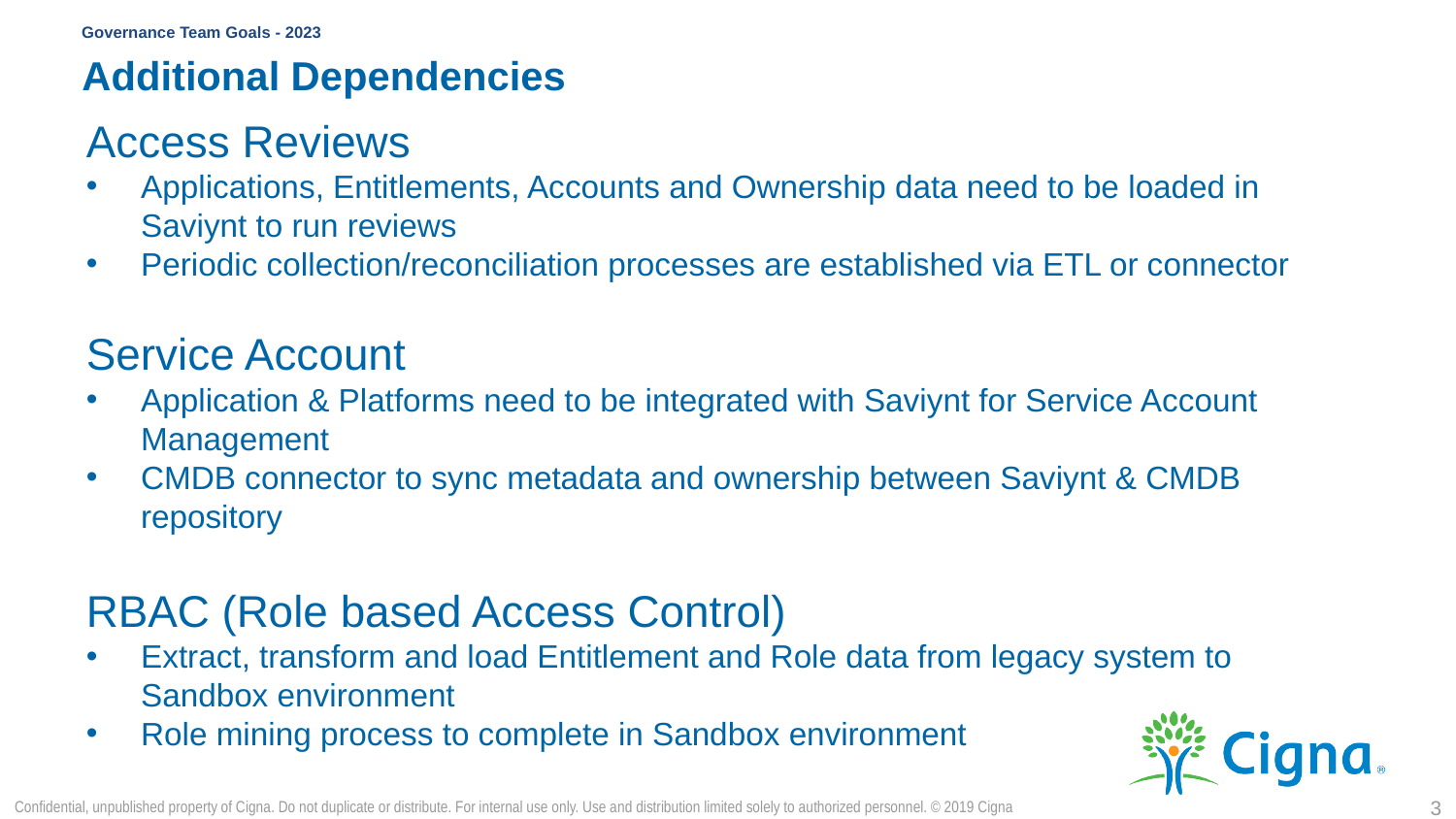

Governance Team Goals - 2023
# Additional Dependencies
Access Reviews
Applications, Entitlements, Accounts and Ownership data need to be loaded in Saviynt to run reviews
Periodic collection/reconciliation processes are established via ETL or connector

Service Account
Application & Platforms need to be integrated with Saviynt for Service Account Management
CMDB connector to sync metadata and ownership between Saviynt & CMDB repository

RBAC (Role based Access Control)
Extract, transform and load Entitlement and Role data from legacy system to Sandbox environment
Role mining process to complete in Sandbox environment
3
Confidential, unpublished property of Cigna. Do not duplicate or distribute. For internal use only. Use and distribution limited solely to authorized personnel. © 2019 Cigna